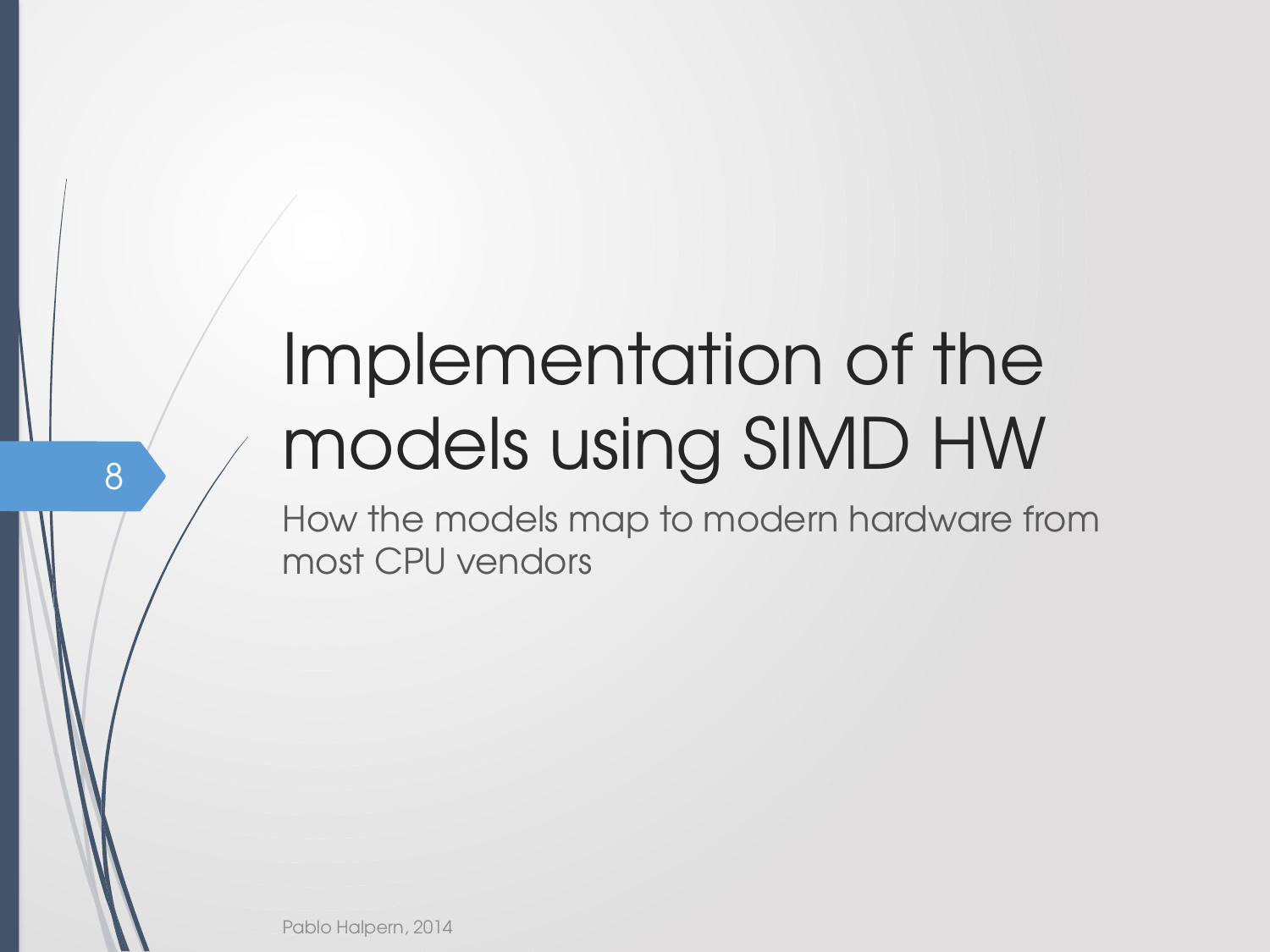

# Implementation of the models using SIMD HW
8
How the models map to modern hardware from most CPU vendors
Pablo Halpern, 2014